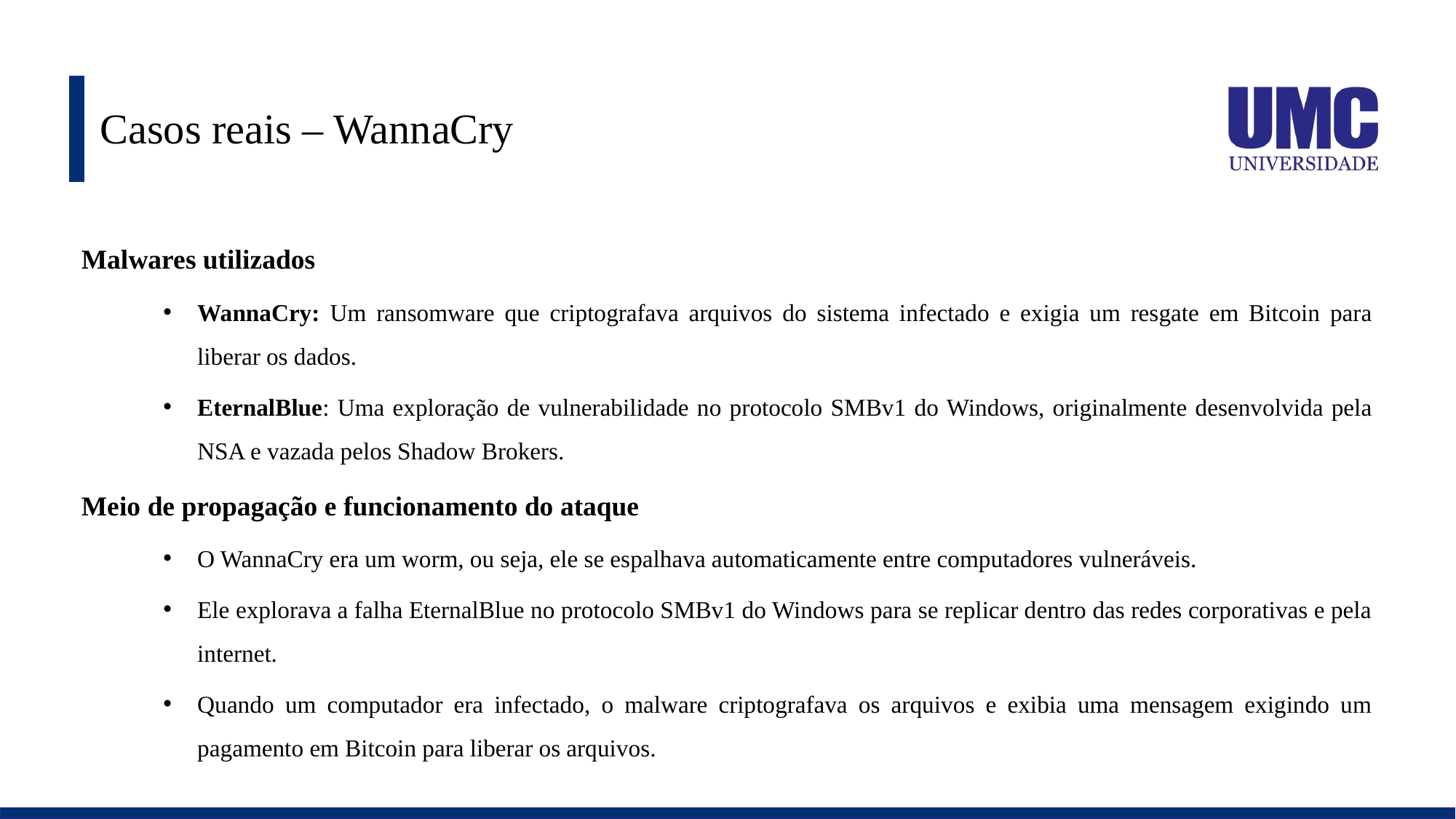

# Casos reais – WannaCry
Malwares utilizados
WannaCry: Um ransomware que criptografava arquivos do sistema infectado e exigia um resgate em Bitcoin para liberar os dados.
EternalBlue: Uma exploração de vulnerabilidade no protocolo SMBv1 do Windows, originalmente desenvolvida pela NSA e vazada pelos Shadow Brokers.
Meio de propagação e funcionamento do ataque
O WannaCry era um worm, ou seja, ele se espalhava automaticamente entre computadores vulneráveis.
Ele explorava a falha EternalBlue no protocolo SMBv1 do Windows para se replicar dentro das redes corporativas e pela internet.
Quando um computador era infectado, o malware criptografava os arquivos e exibia uma mensagem exigindo um pagamento em Bitcoin para liberar os arquivos.